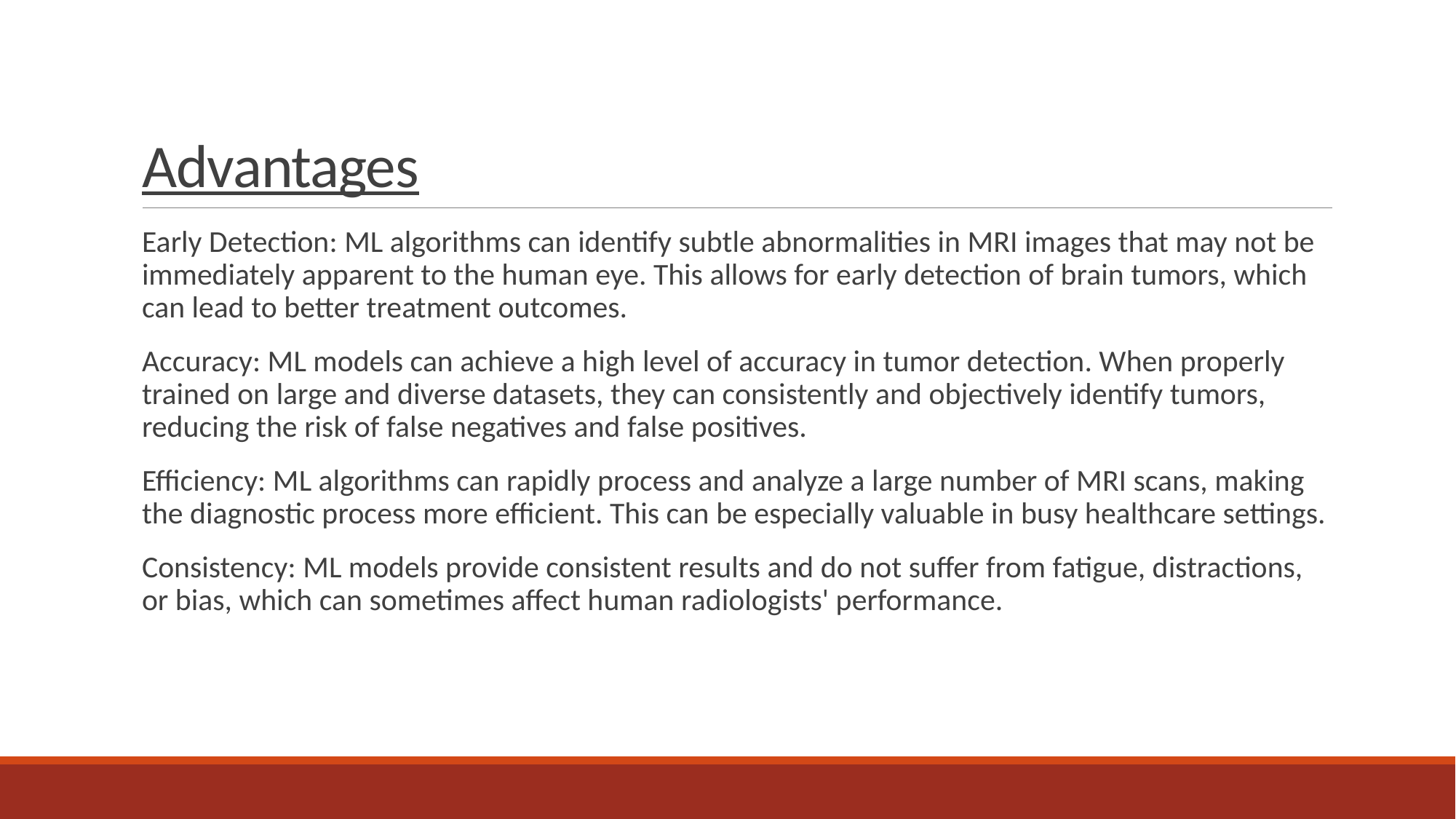

# Advantages
Early Detection: ML algorithms can identify subtle abnormalities in MRI images that may not be immediately apparent to the human eye. This allows for early detection of brain tumors, which can lead to better treatment outcomes.
Accuracy: ML models can achieve a high level of accuracy in tumor detection. When properly trained on large and diverse datasets, they can consistently and objectively identify tumors, reducing the risk of false negatives and false positives.
Efficiency: ML algorithms can rapidly process and analyze a large number of MRI scans, making the diagnostic process more efficient. This can be especially valuable in busy healthcare settings.
Consistency: ML models provide consistent results and do not suffer from fatigue, distractions, or bias, which can sometimes affect human radiologists' performance.